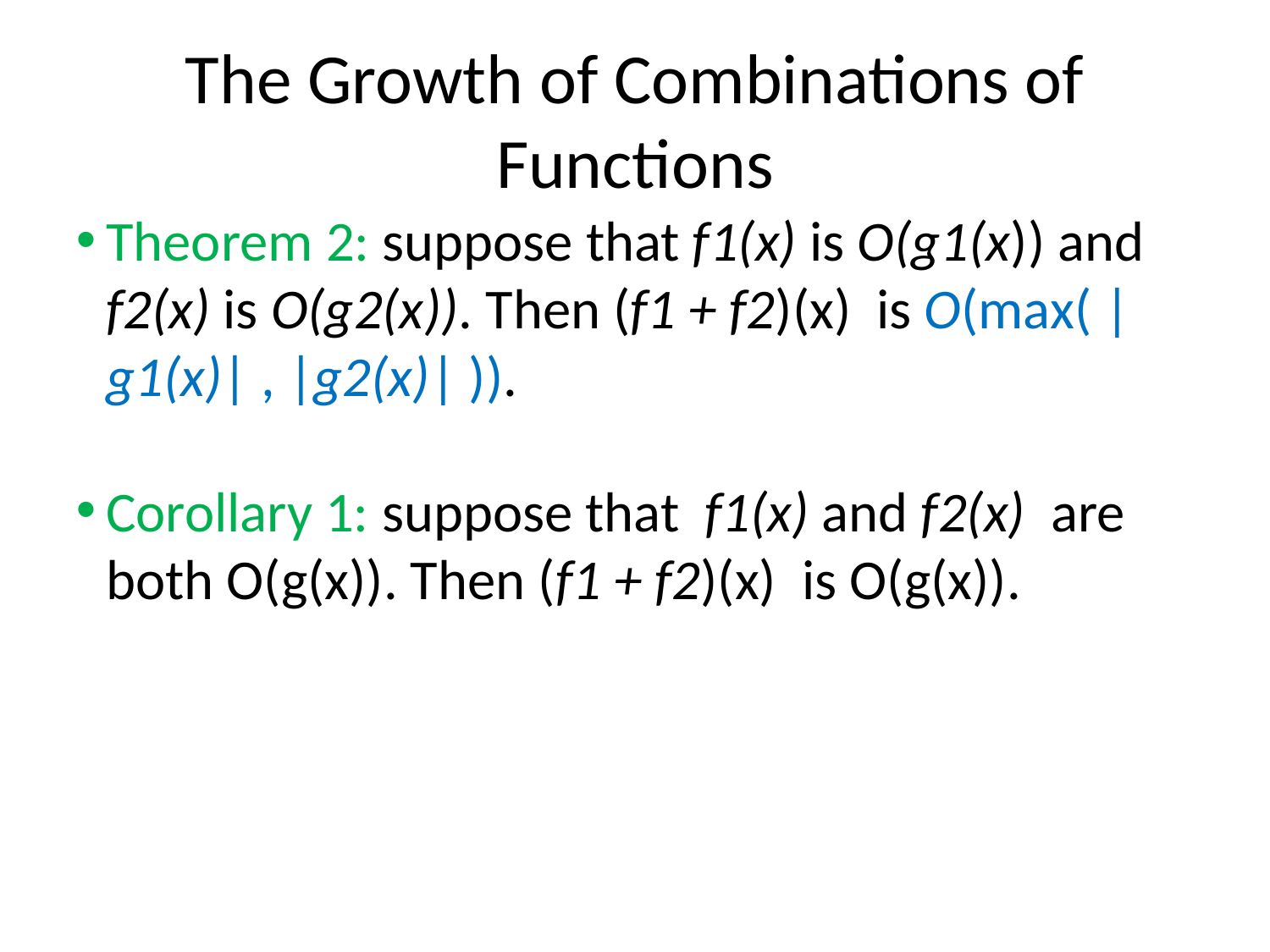

19
The Growth of Combinations of Functions
Theorem 2: suppose that f1(x) is O(g1(x)) and f2(x) is O(g2(x)). Then (f1 + f2)(x)  is O(max( |g1(x)| , |g2(x)| )).

Corollary 1: suppose that  f1(x) and f2(x)  are both O(g(x)). Then (f1 + f2)(x)  is O(g(x)).